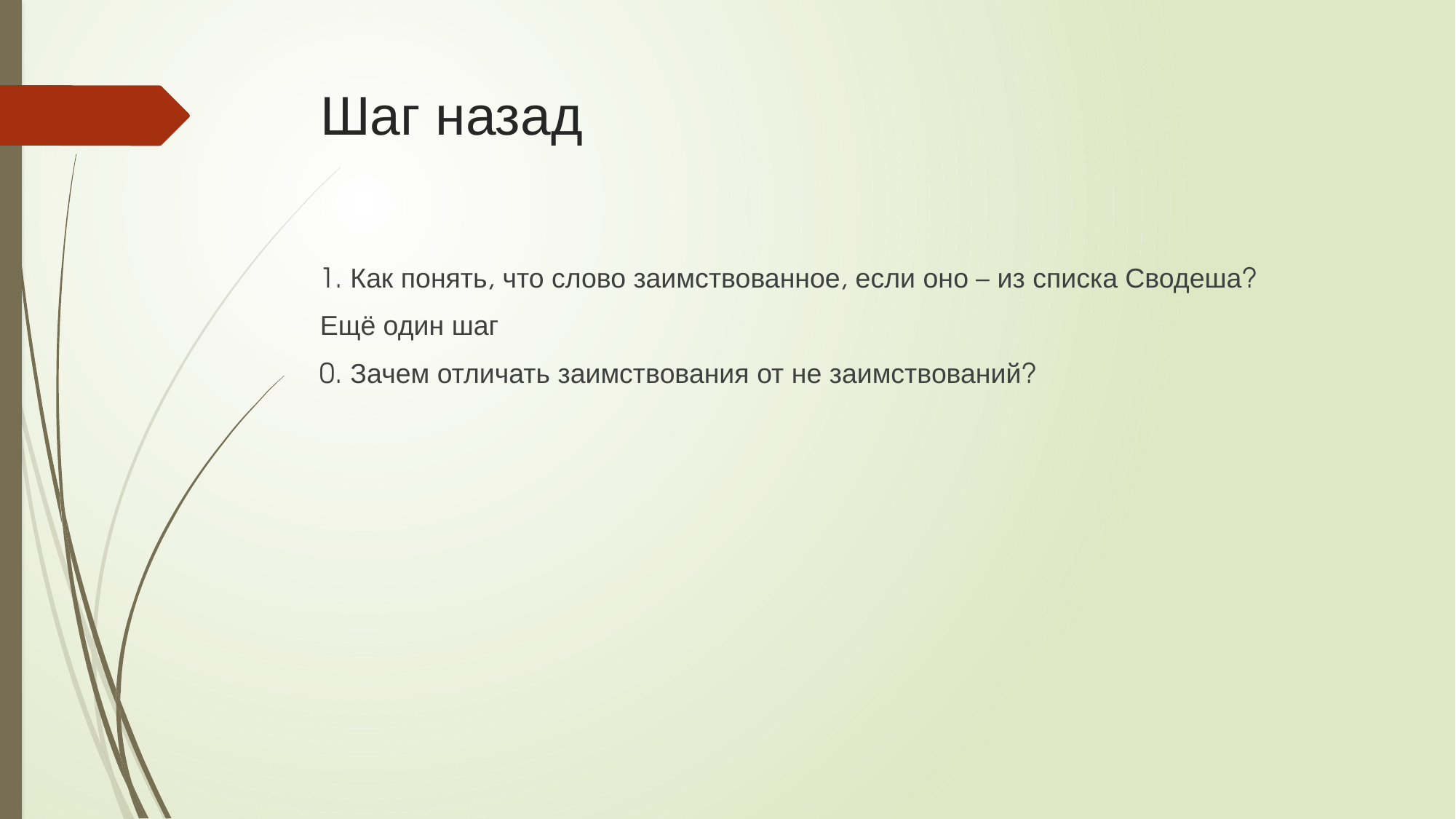

# Шаг назад
1. Как понять, что слово заимствованное, если оно – из списка Сводеша?
Ещё один шаг
0. Зачем отличать заимствования от не заимствований?